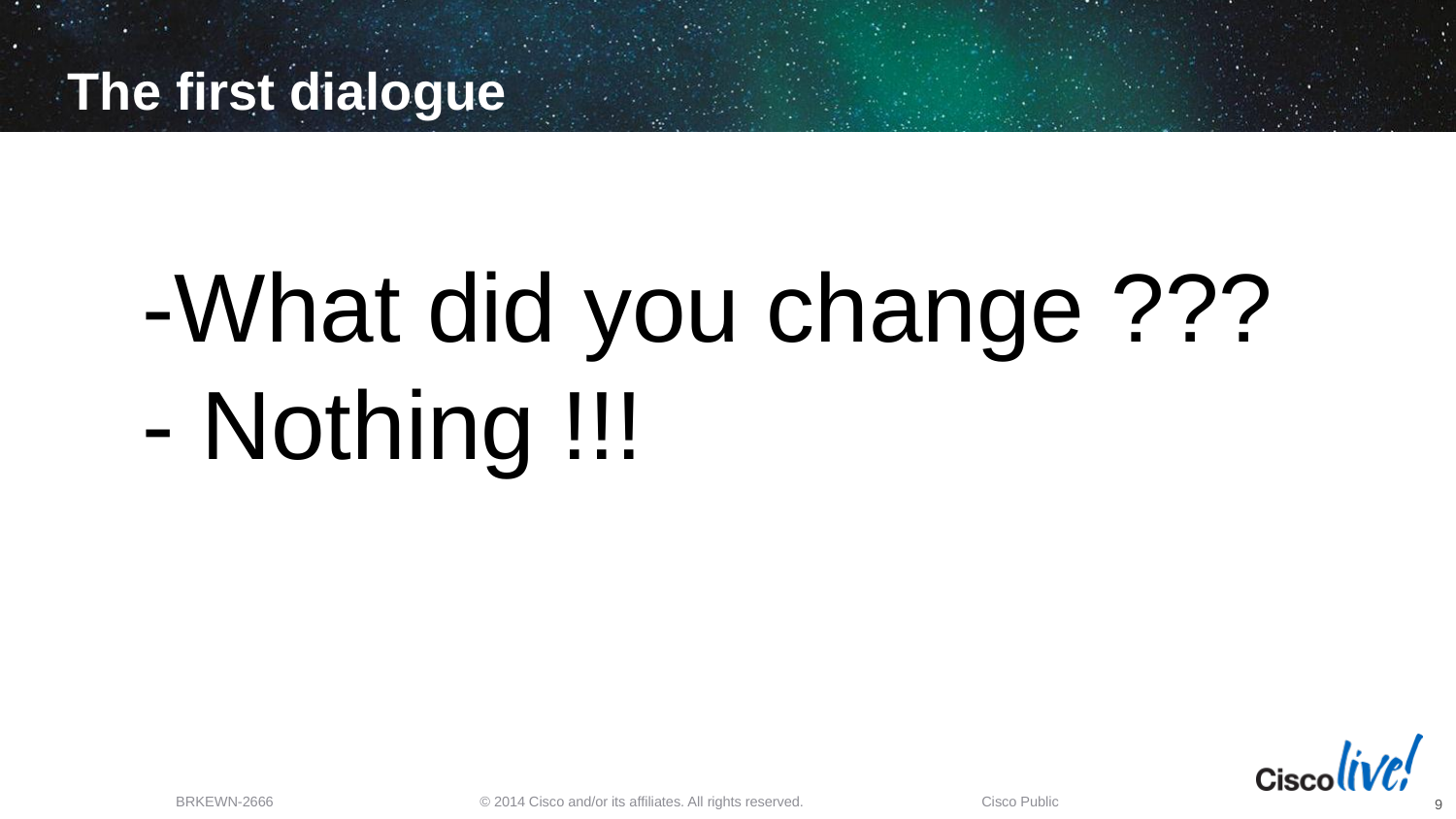

# The first dialogue
-What did you change ???
- Nothing !!!
9